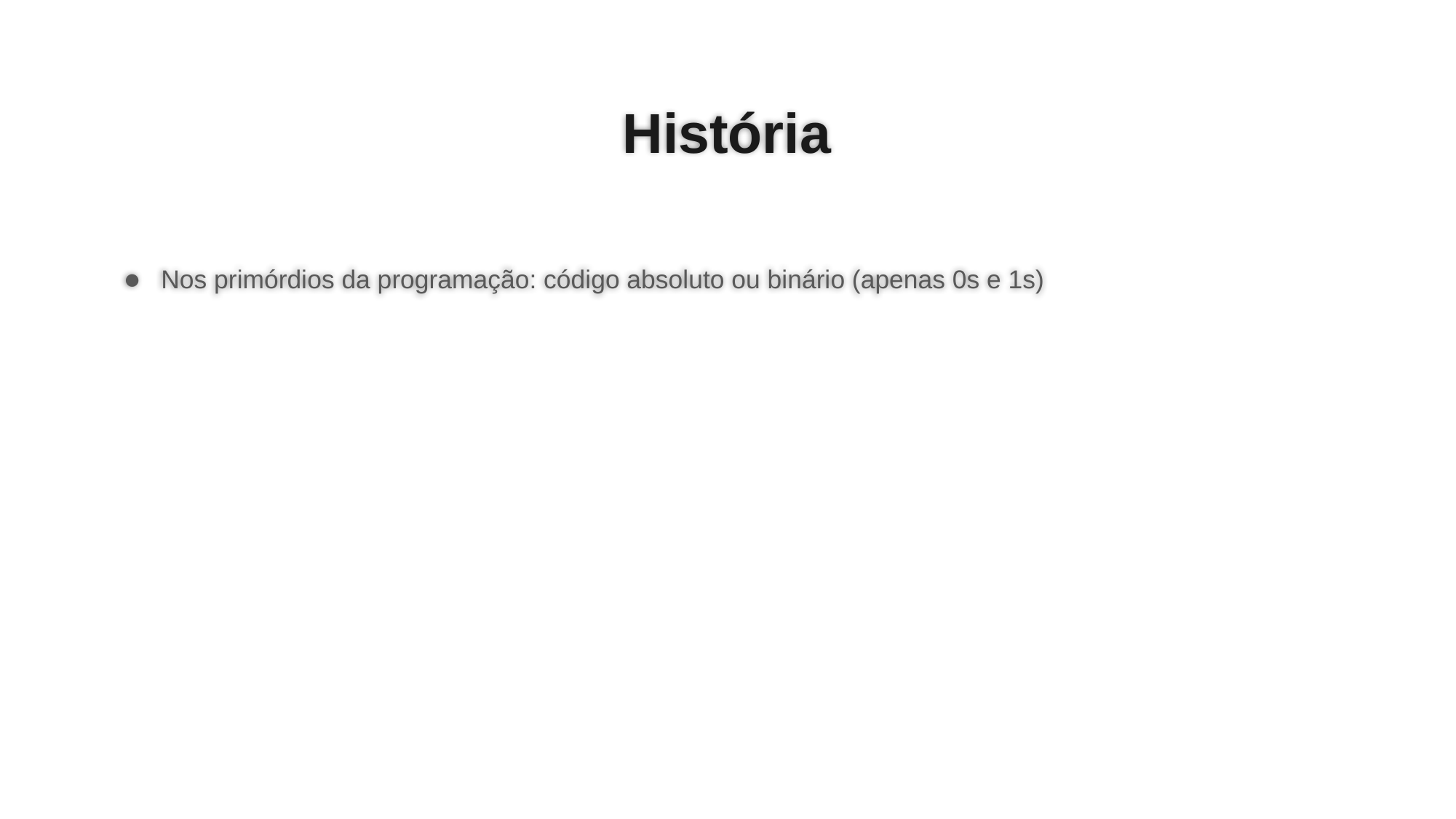

# História

Nos primórdios da programação: código absoluto ou binário (apenas 0s e 1s)